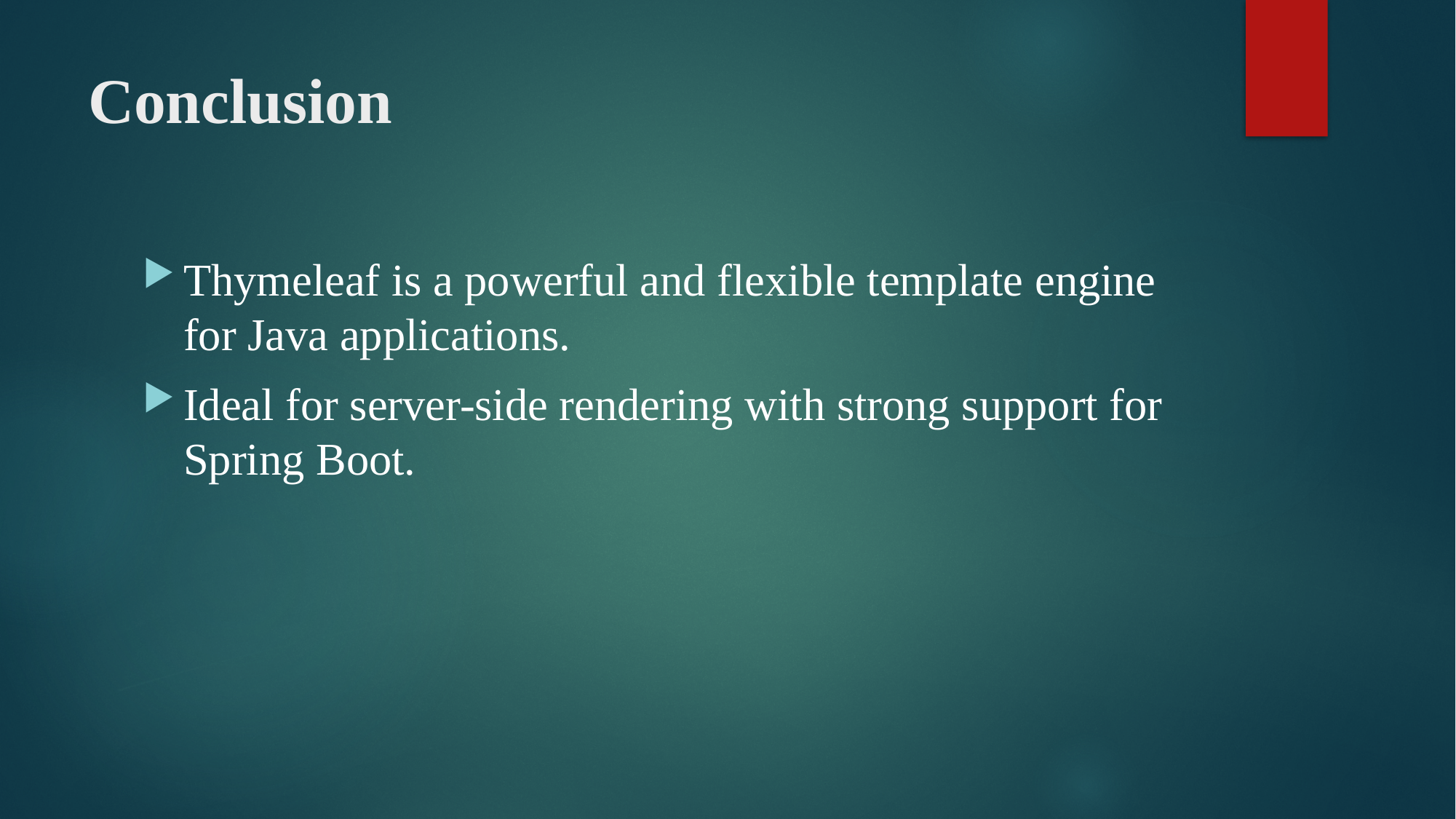

# Conclusion
Thymeleaf is a powerful and flexible template engine for Java applications.
Ideal for server-side rendering with strong support for Spring Boot.